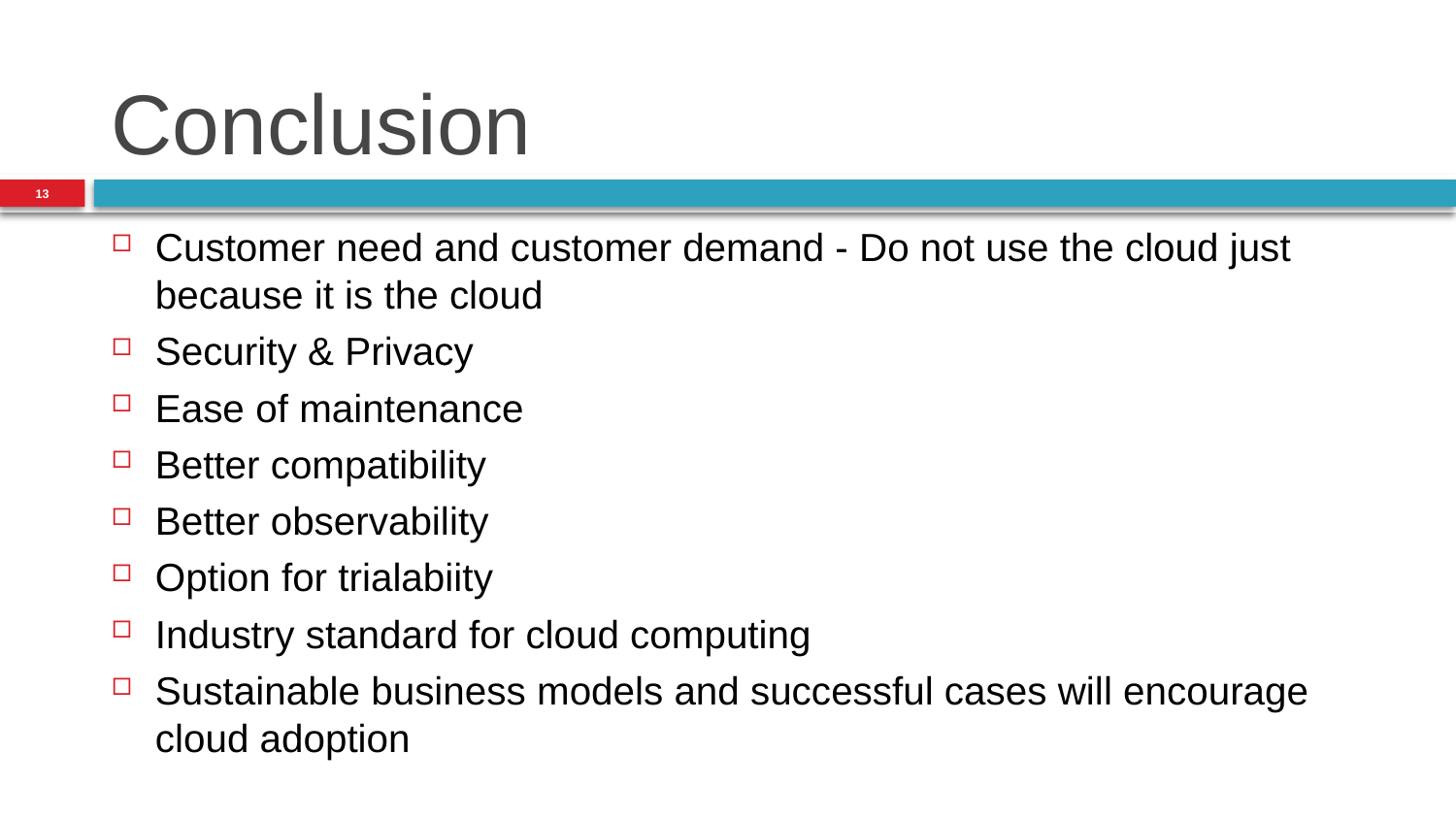

# Conclusion
13
Customer need and customer demand - Do not use the cloud just because it is the cloud
Security & Privacy
Ease of maintenance
Better compatibility
Better observability
Option for trialabiity
Industry standard for cloud computing
Sustainable business models and successful cases will encourage cloud adoption